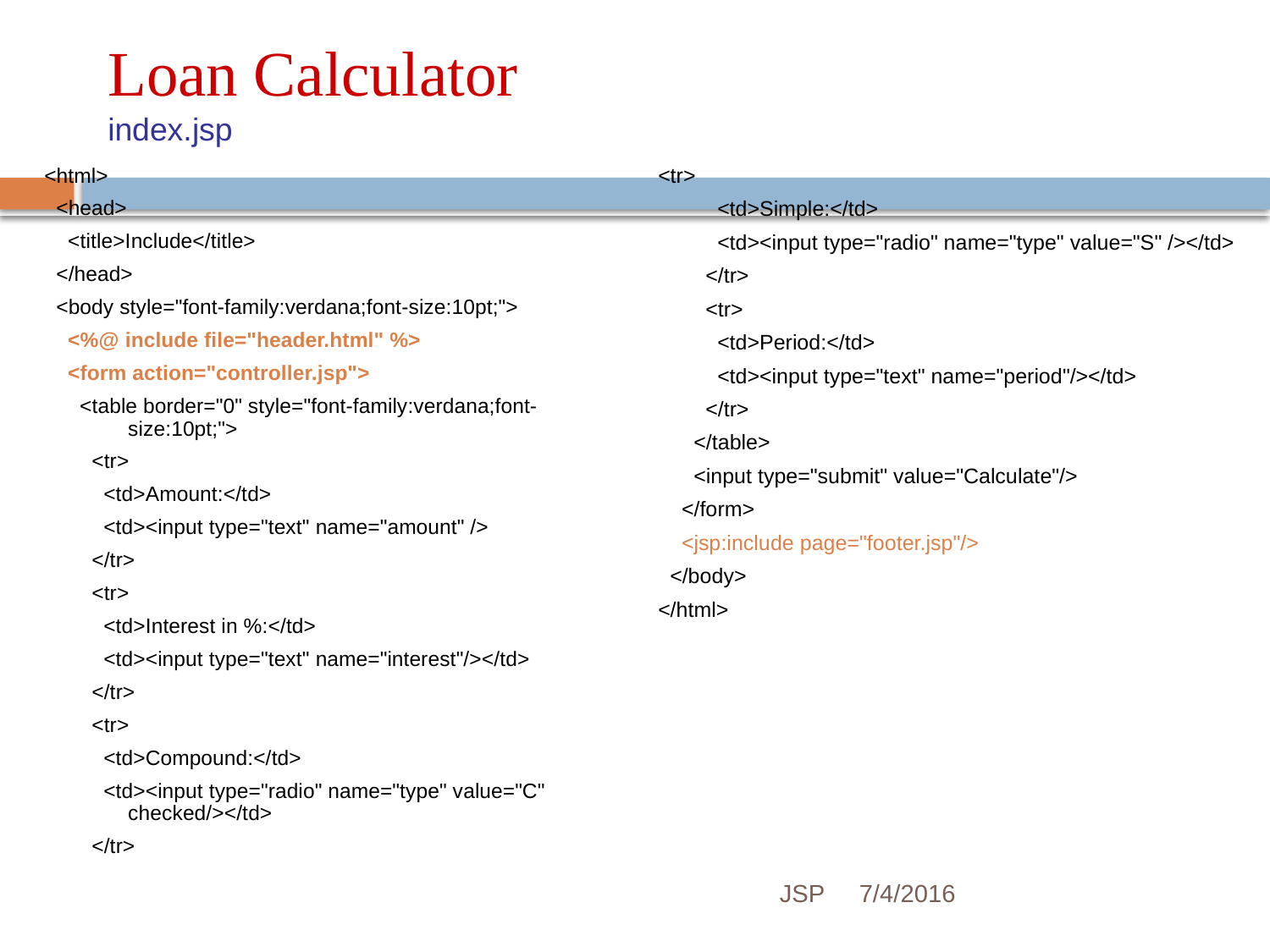

Loan Calculator
index.jsp
<html>
  <head>
    <title>Include</title>
  </head>
  <body style="font-family:verdana;font-size:10pt;">
    <%@ include file="header.html" %>
    <form action="controller.jsp">
      <table border="0" style="font-family:verdana;font-size:10pt;">
        <tr>
          <td>Amount:</td>
          <td><input type="text" name="amount" />
        </tr>
        <tr>
          <td>Interest in %:</td>
          <td><input type="text" name="interest"/></td>
        </tr>
        <tr>
          <td>Compound:</td>
          <td><input type="radio" name="type" value="C" checked/></td>
        </tr>

<tr>
          <td>Simple:</td>
          <td><input type="radio" name="type" value="S" /></td>
        </tr>
        <tr>
          <td>Period:</td>
          <td><input type="text" name="period"/></td>
        </tr>
      </table>
      <input type="submit" value="Calculate"/>
    </form>
    <jsp:include page="footer.jsp"/>
  </body>
</html>

JSP
7/4/2016